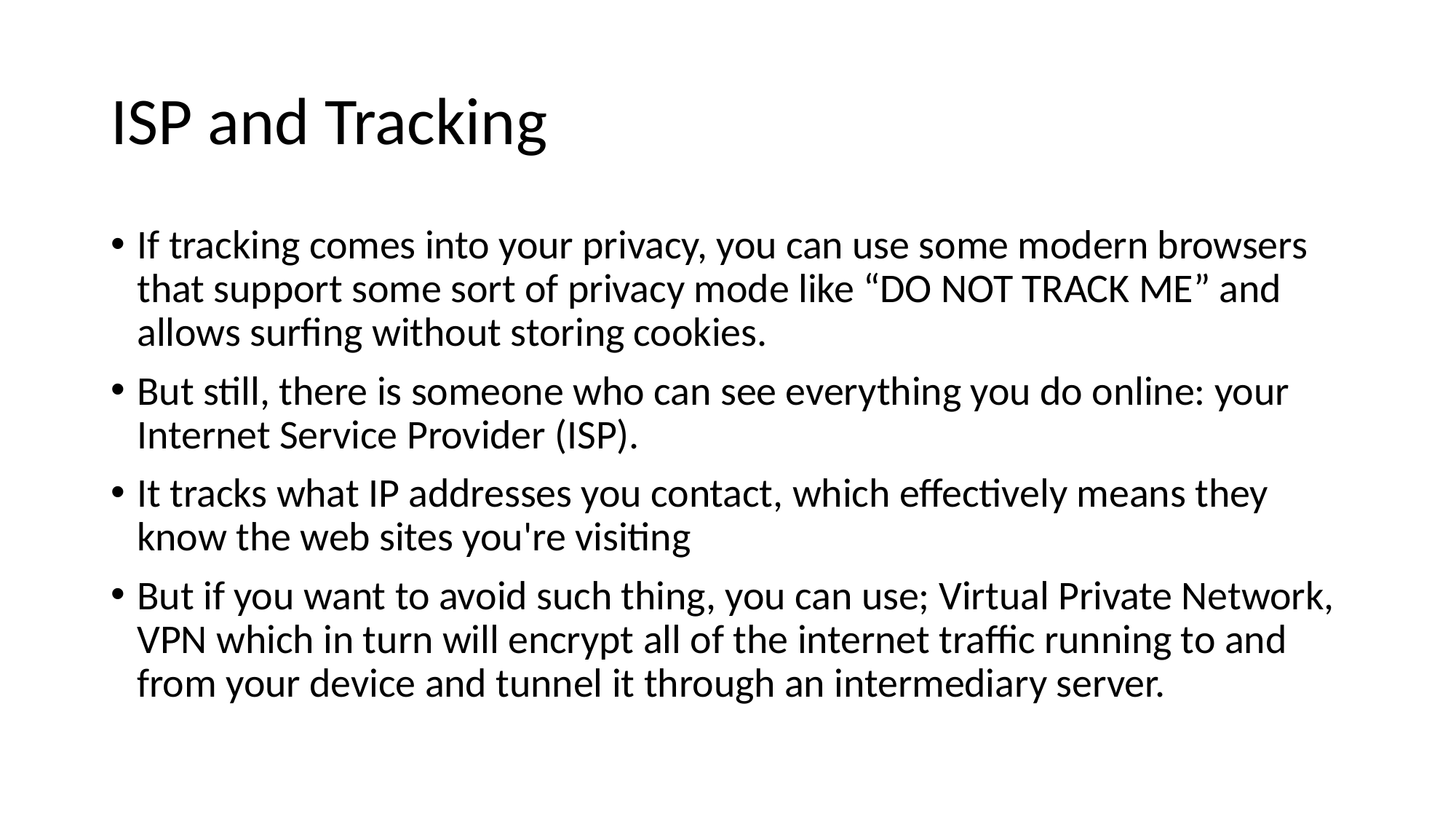

# ISP and Tracking
If tracking comes into your privacy, you can use some modern browsers that support some sort of privacy mode like “DO NOT TRACK ME” and allows surfing without storing cookies.
But still, there is someone who can see everything you do online: your Internet Service Provider (ISP).
It tracks what IP addresses you contact, which effectively means they know the web sites you're visiting
But if you want to avoid such thing, you can use; Virtual Private Network, VPN which in turn will encrypt all of the internet traffic running to and from your device and tunnel it through an intermediary server.